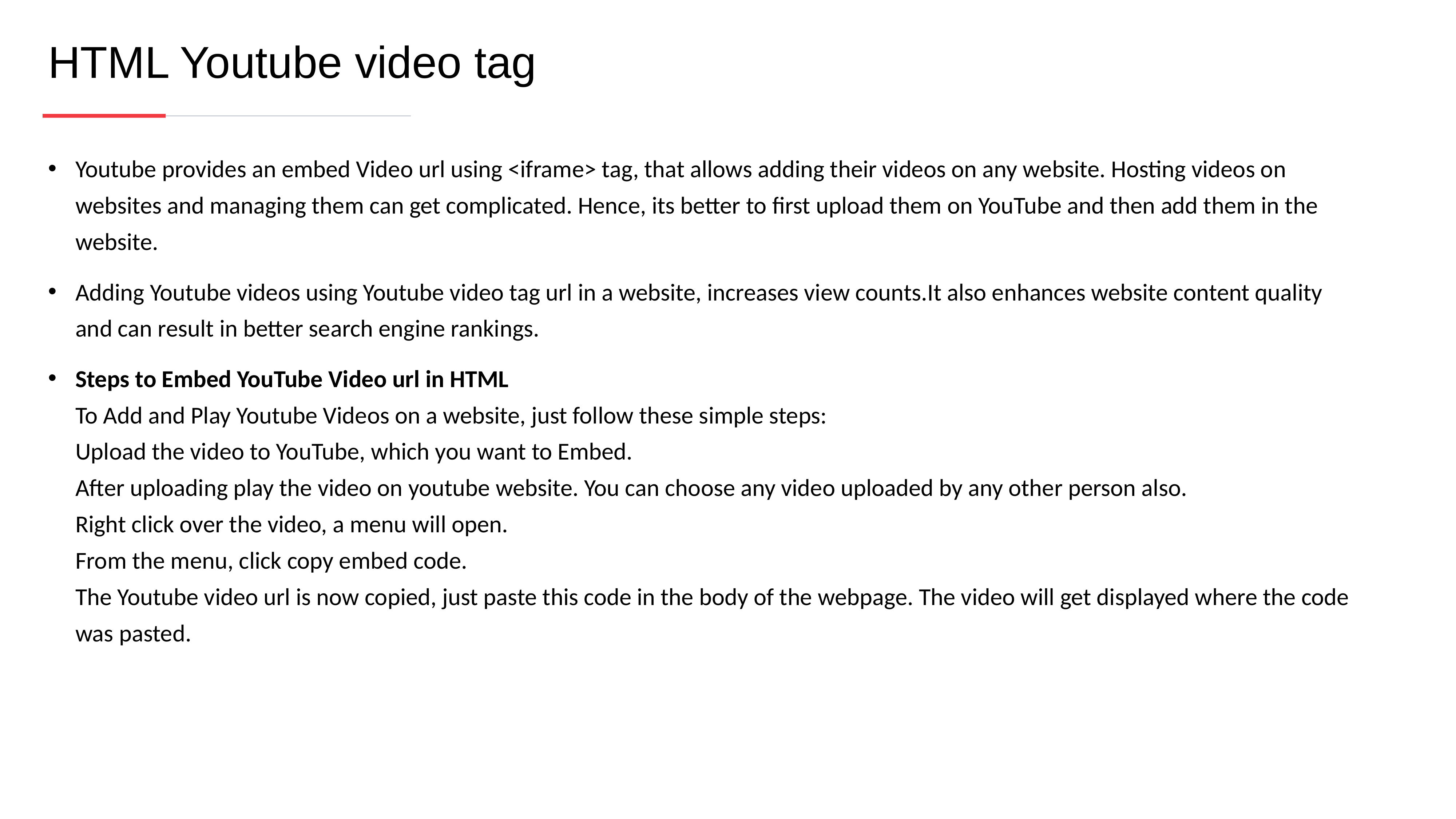

HTML Youtube video tag
Youtube provides an embed Video url using <iframe> tag, that allows adding their videos on any website. Hosting videos on websites and managing them can get complicated. Hence, its better to first upload them on YouTube and then add them in the website.
Adding Youtube videos using Youtube video tag url in a website, increases view counts.It also enhances website content quality and can result in better search engine rankings.
Steps to Embed YouTube Video url in HTML
To Add and Play Youtube Videos on a website, just follow these simple steps:
Upload the video to YouTube, which you want to Embed.
After uploading play the video on youtube website. You can choose any video uploaded by any other person also.
Right click over the video, a menu will open.
From the menu, click copy embed code.
The Youtube video url is now copied, just paste this code in the body of the webpage. The video will get displayed where the code was pasted.